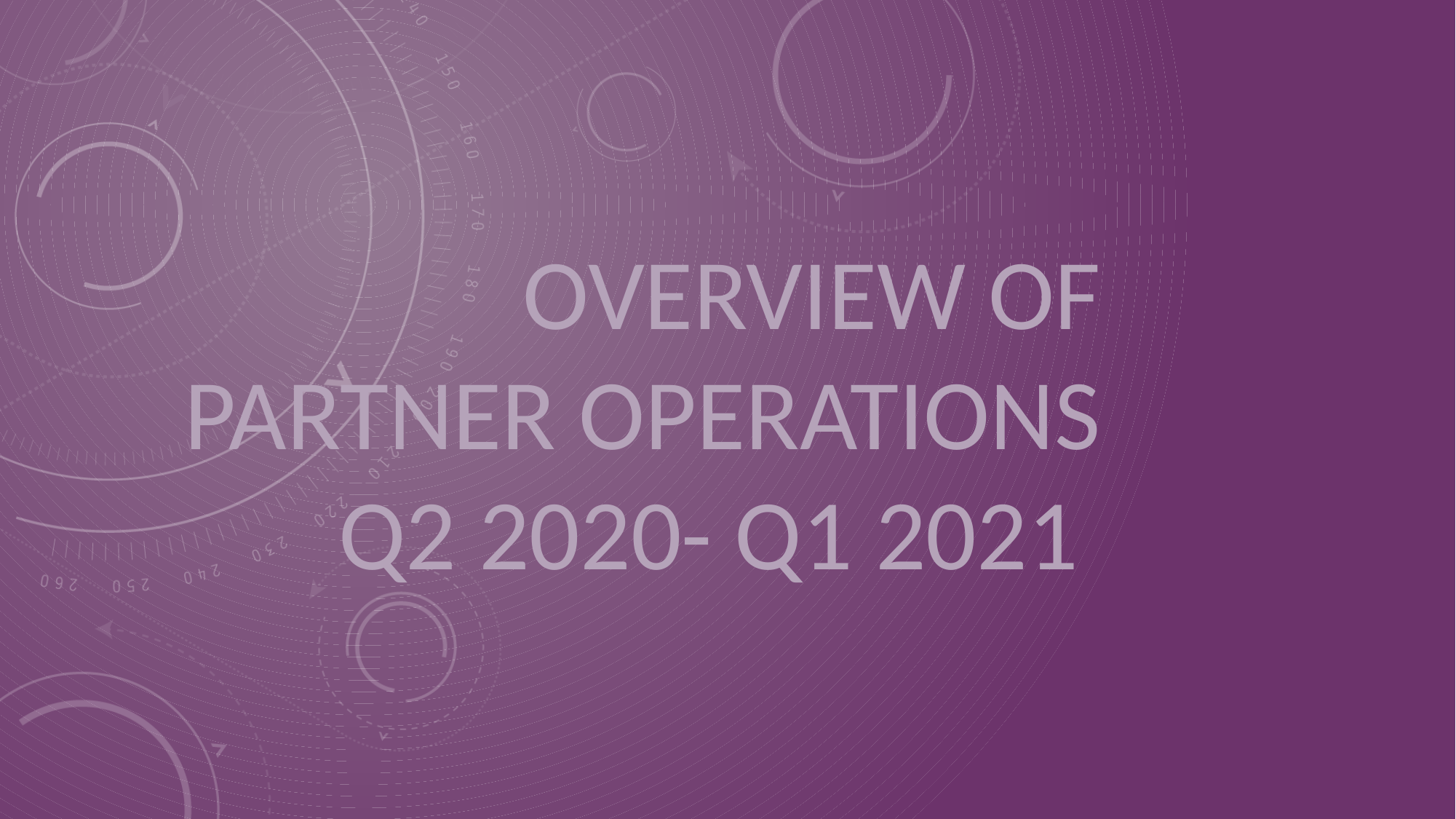

# Overview of Partner Operations Q2 2020- Q1 2021